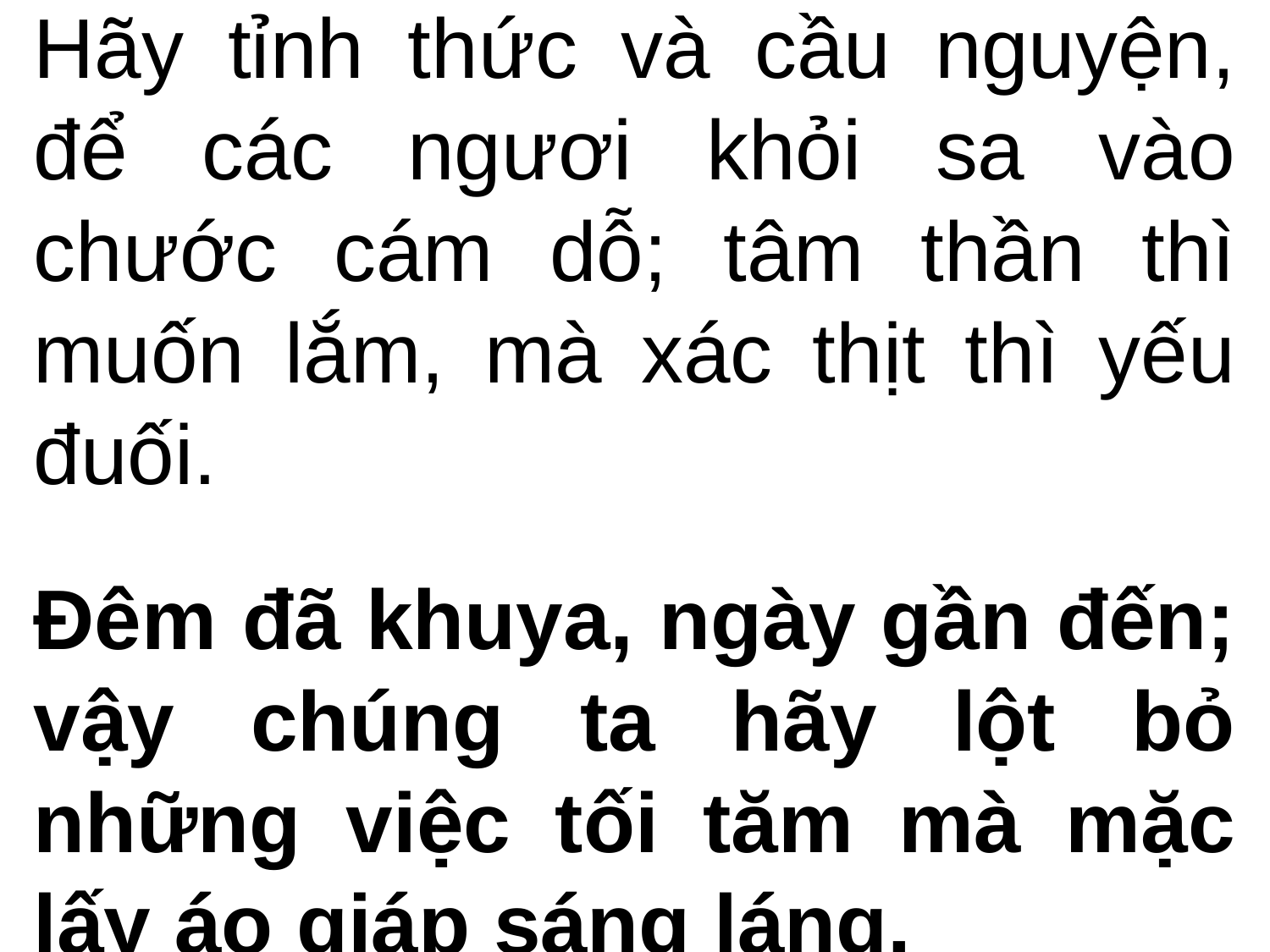

Hãy tỉnh thức và cầu nguyện, để các ngươi khỏi sa vào chước cám dỗ; tâm thần thì muốn lắm, mà xác thịt thì yếu đuối.

Đêm đã khuya, ngày gần đến; vậy chúng ta hãy lột bỏ những việc tối tăm mà mặc lấy áo giáp sáng láng.